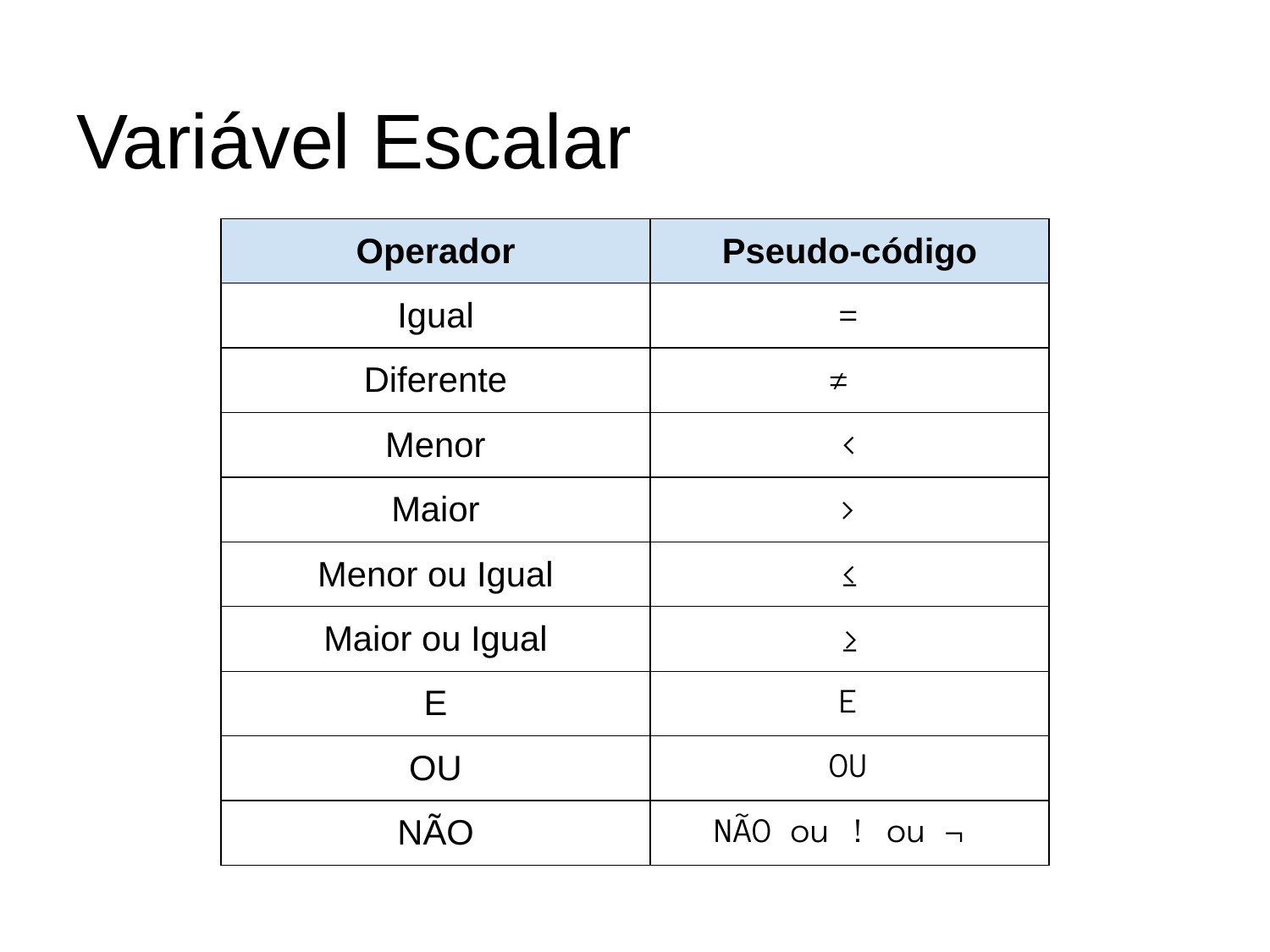

# Variável Escalar
| Operador | Pseudo-código |
| --- | --- |
| Igual | = |
| Diferente | ≠ |
| Menor | < |
| Maior | > |
| Menor ou Igual | ≤ |
| Maior ou Igual | ≥ |
| E | E |
| OU | OU |
| NÃO | NÃO ou ! ou ¬ |